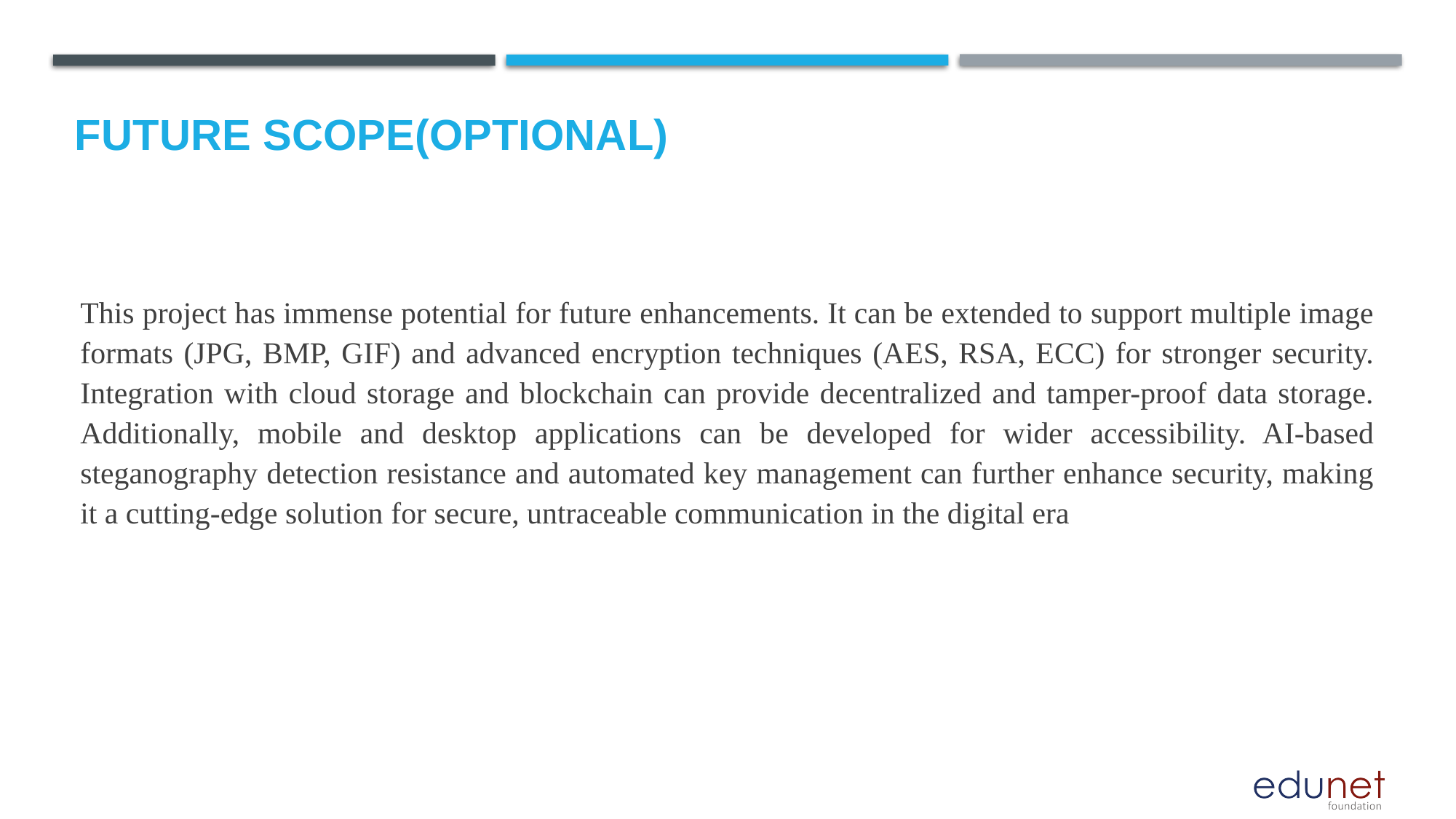

Future scope(optional)
This project has immense potential for future enhancements. It can be extended to support multiple image formats (JPG, BMP, GIF) and advanced encryption techniques (AES, RSA, ECC) for stronger security. Integration with cloud storage and blockchain can provide decentralized and tamper-proof data storage. Additionally, mobile and desktop applications can be developed for wider accessibility. AI-based steganography detection resistance and automated key management can further enhance security, making it a cutting-edge solution for secure, untraceable communication in the digital era